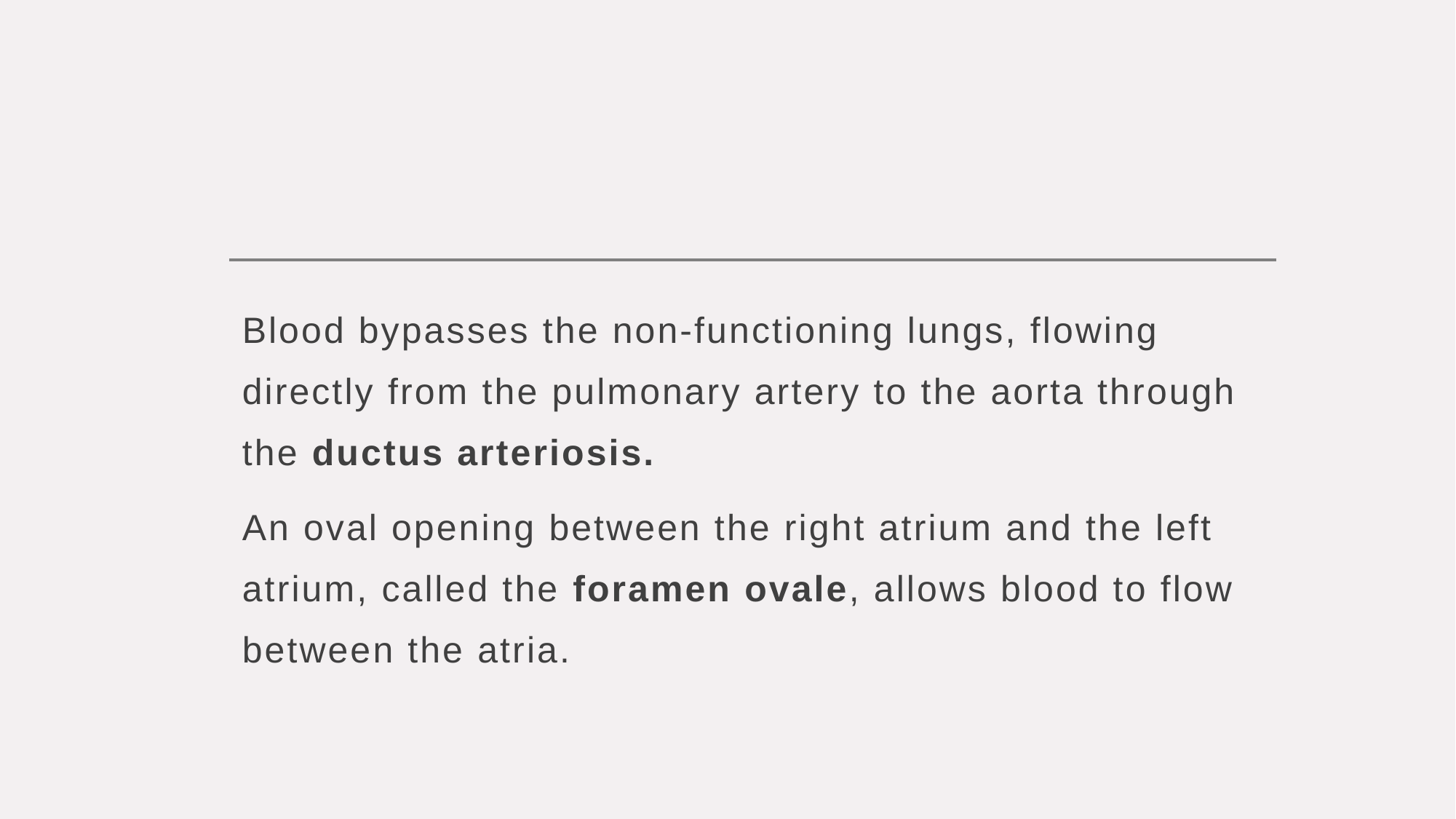

#
Blood bypasses the non-functioning lungs, flowing directly from the pulmonary artery to the aorta through the ductus arteriosis.
An oval opening between the right atrium and the left atrium, called the foramen ovale, allows blood to flow between the atria.